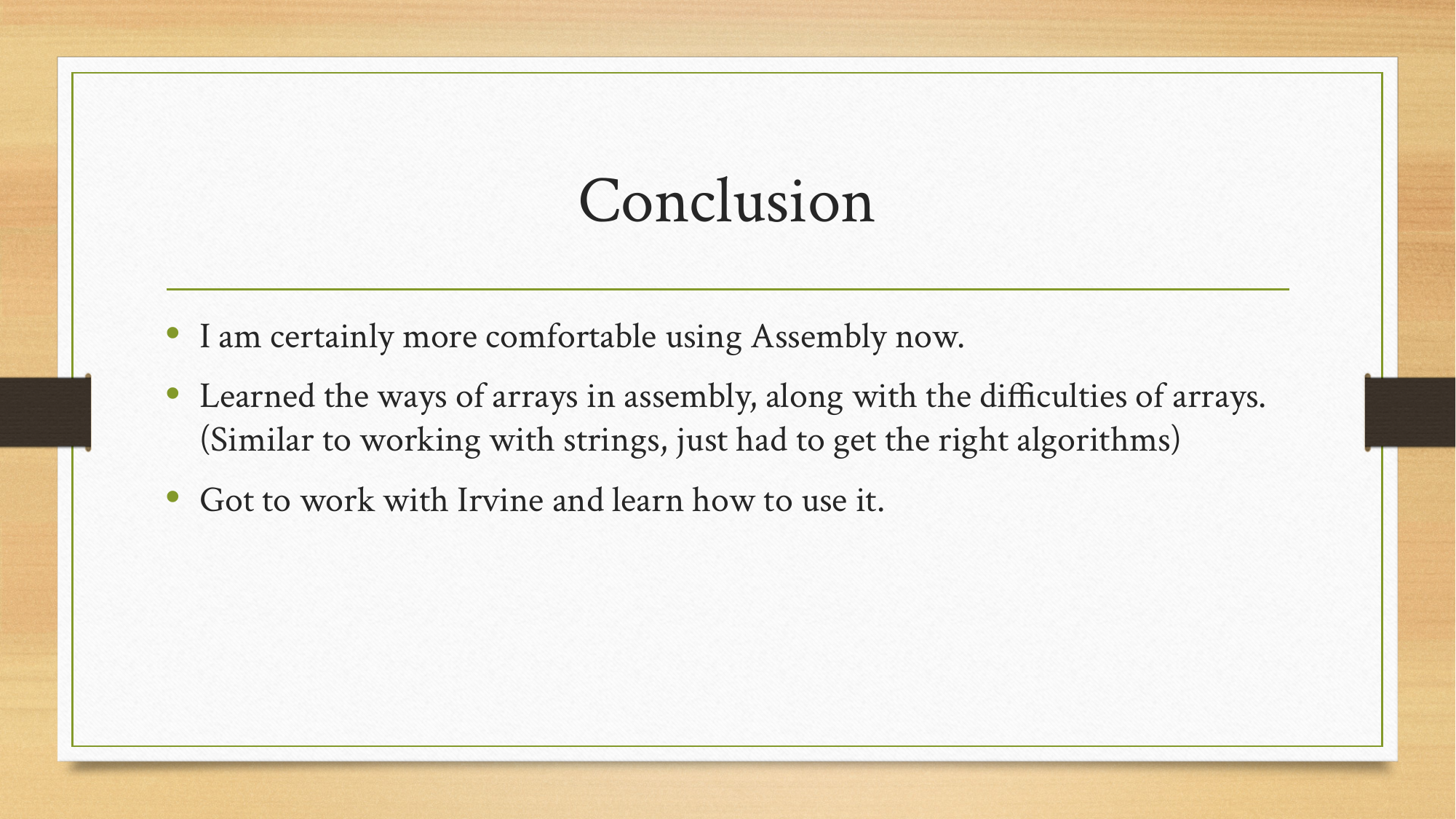

# Conclusion
I am certainly more comfortable using Assembly now.
Learned the ways of arrays in assembly, along with the difficulties of arrays. (Similar to working with strings, just had to get the right algorithms)
Got to work with Irvine and learn how to use it.